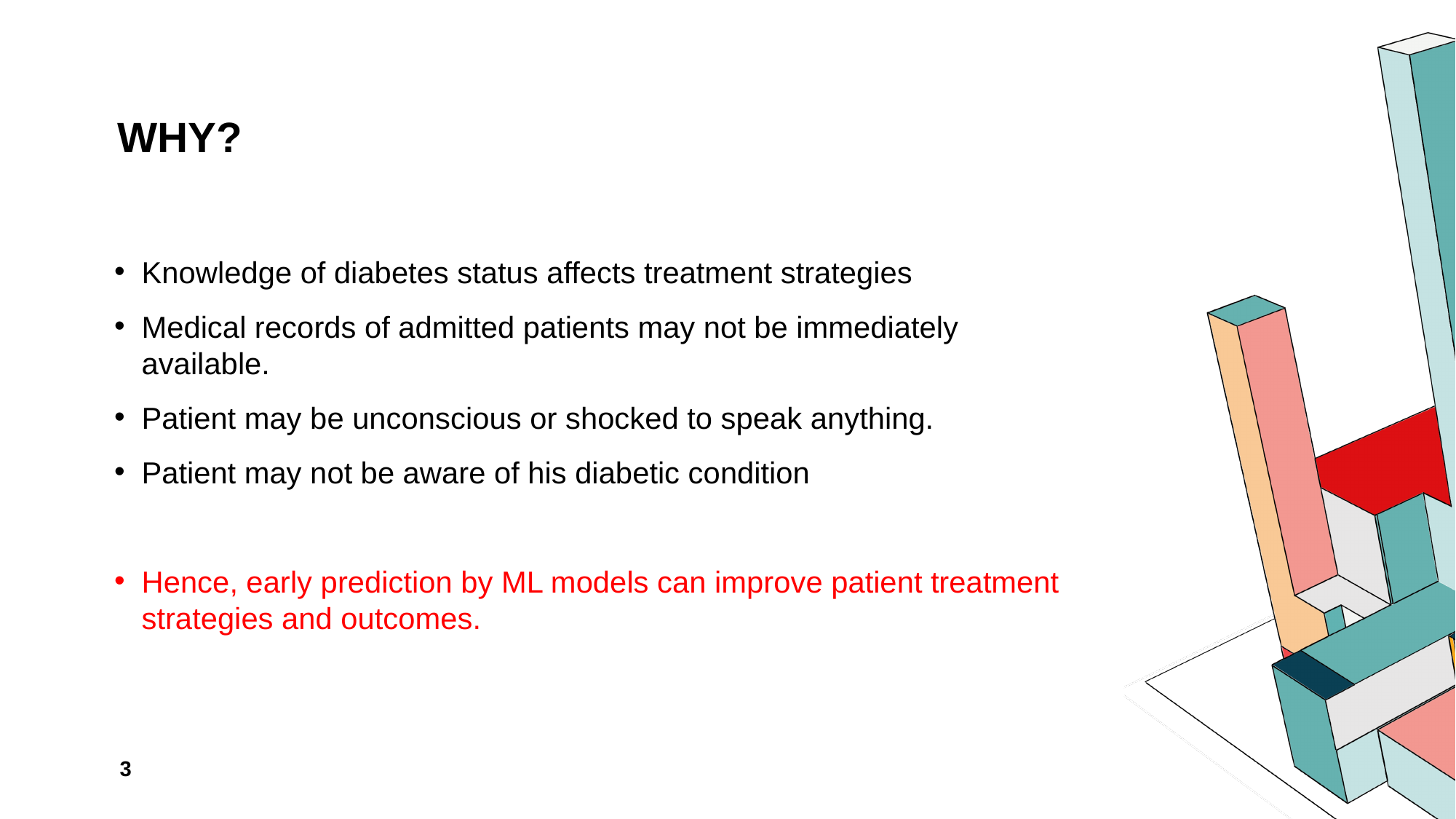

# WHY?
Knowledge of diabetes status affects treatment strategies
Medical records of admitted patients may not be immediately available.
Patient may be unconscious or shocked to speak anything.
Patient may not be aware of his diabetic condition

Hence, early prediction by ML models can improve patient treatment strategies and outcomes.
3